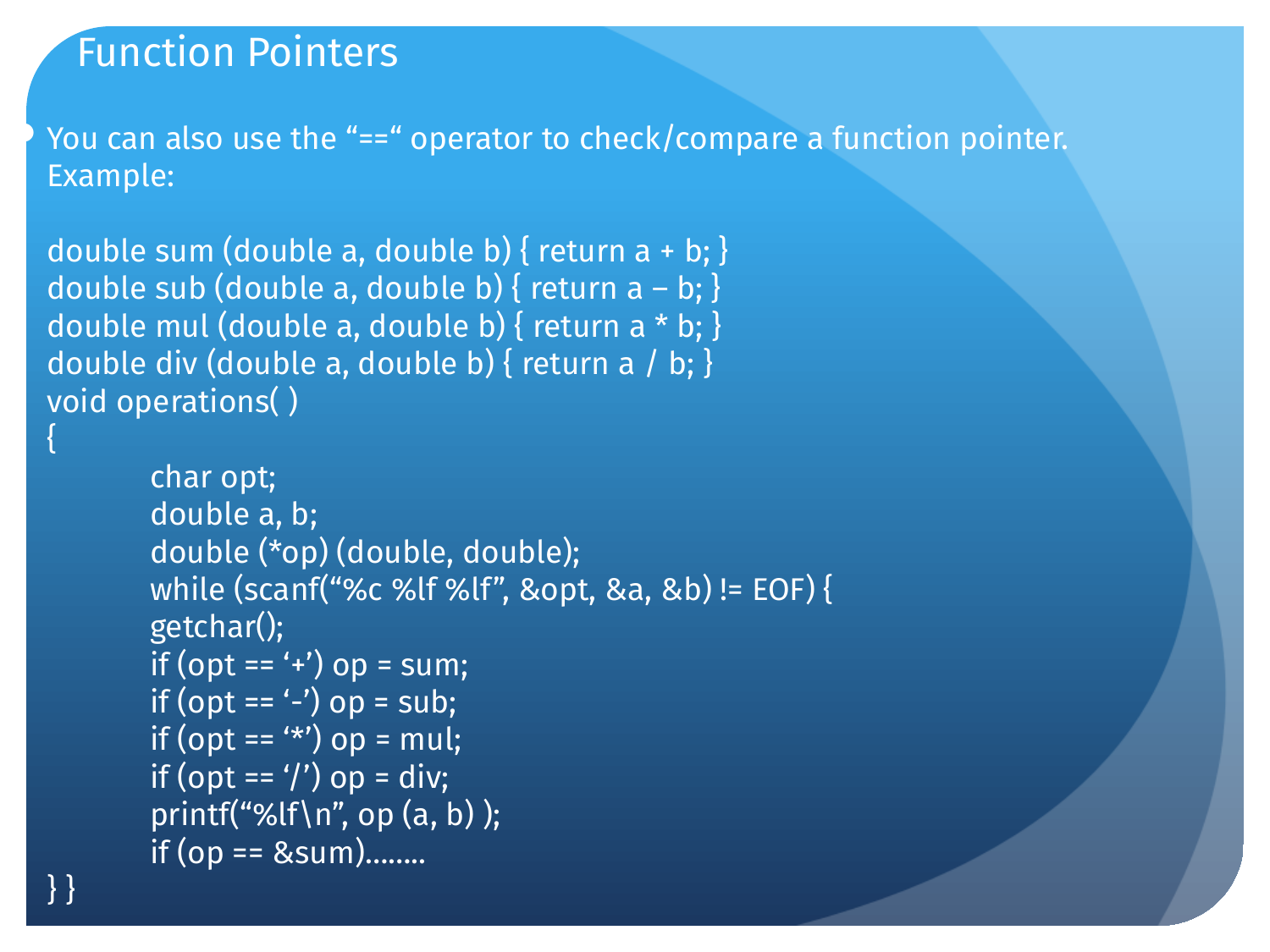

# Function Pointers
You can also use the “==“ operator to check/compare a function pointer.  Example:
double sum (double a, double b) { return a + b; }
double sub (double a, double b) { return a – b; }
double mul (double a, double b) { return a * b; }
double div (double a, double b) { return a / b; }
void operations( )
{
	char opt;
	double a, b;
	double (*op) (double, double);
	while (scanf(“%c %lf %lf”, &opt, &a, &b) != EOF) {
		getchar();
		if (opt == ‘+’) op = sum;
		if (opt == ‘-’) op = sub;
		if (opt == ‘*’) op = mul;
		if (opt == ‘/’) op = div;
		printf(“%lf\n”, op (a, b) );
	if (op == &sum)……..
} }